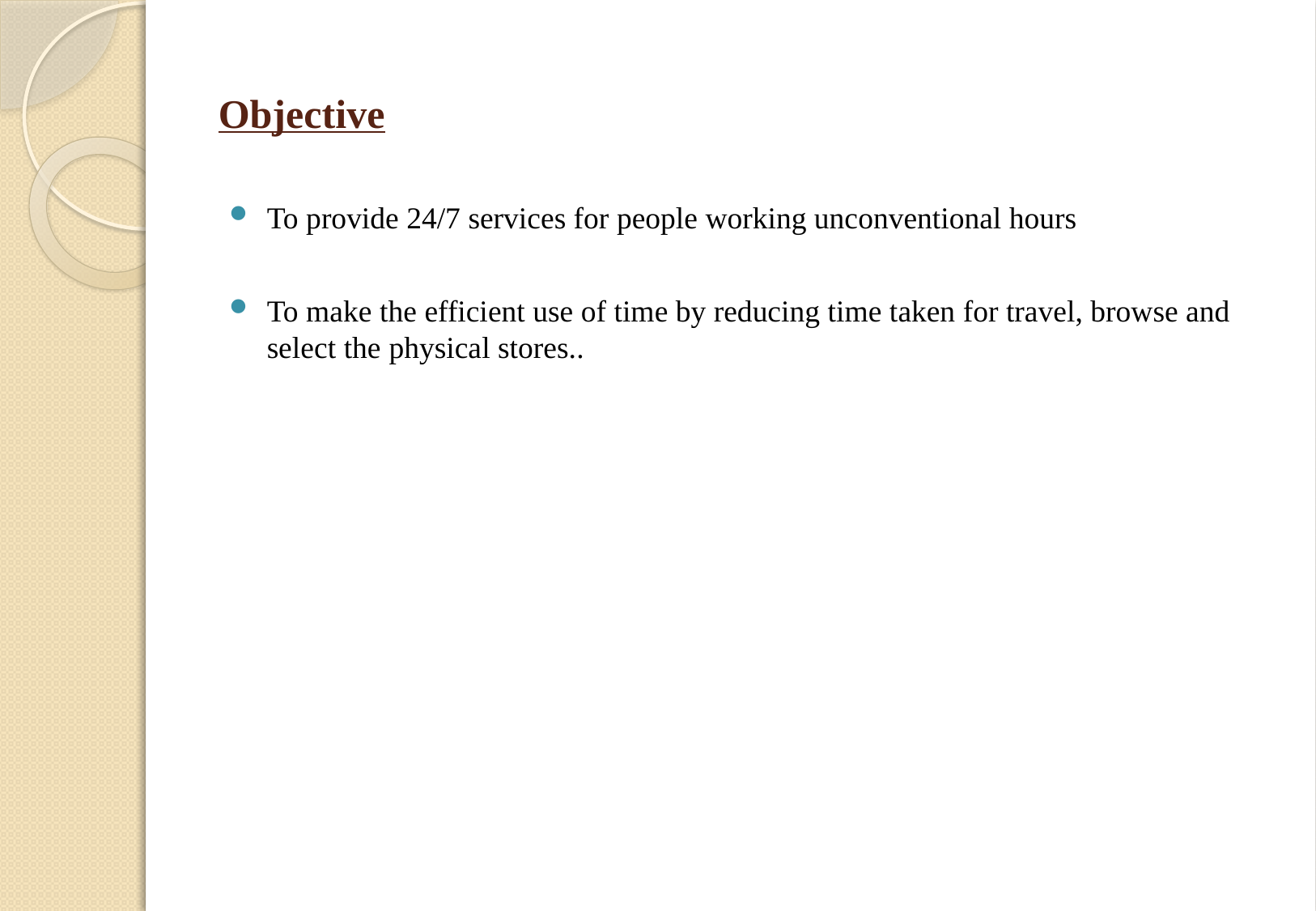

# Objective
To provide 24/7 services for people working unconventional hours

To make the efficient use of time by reducing time taken for travel, browse and select the physical stores..